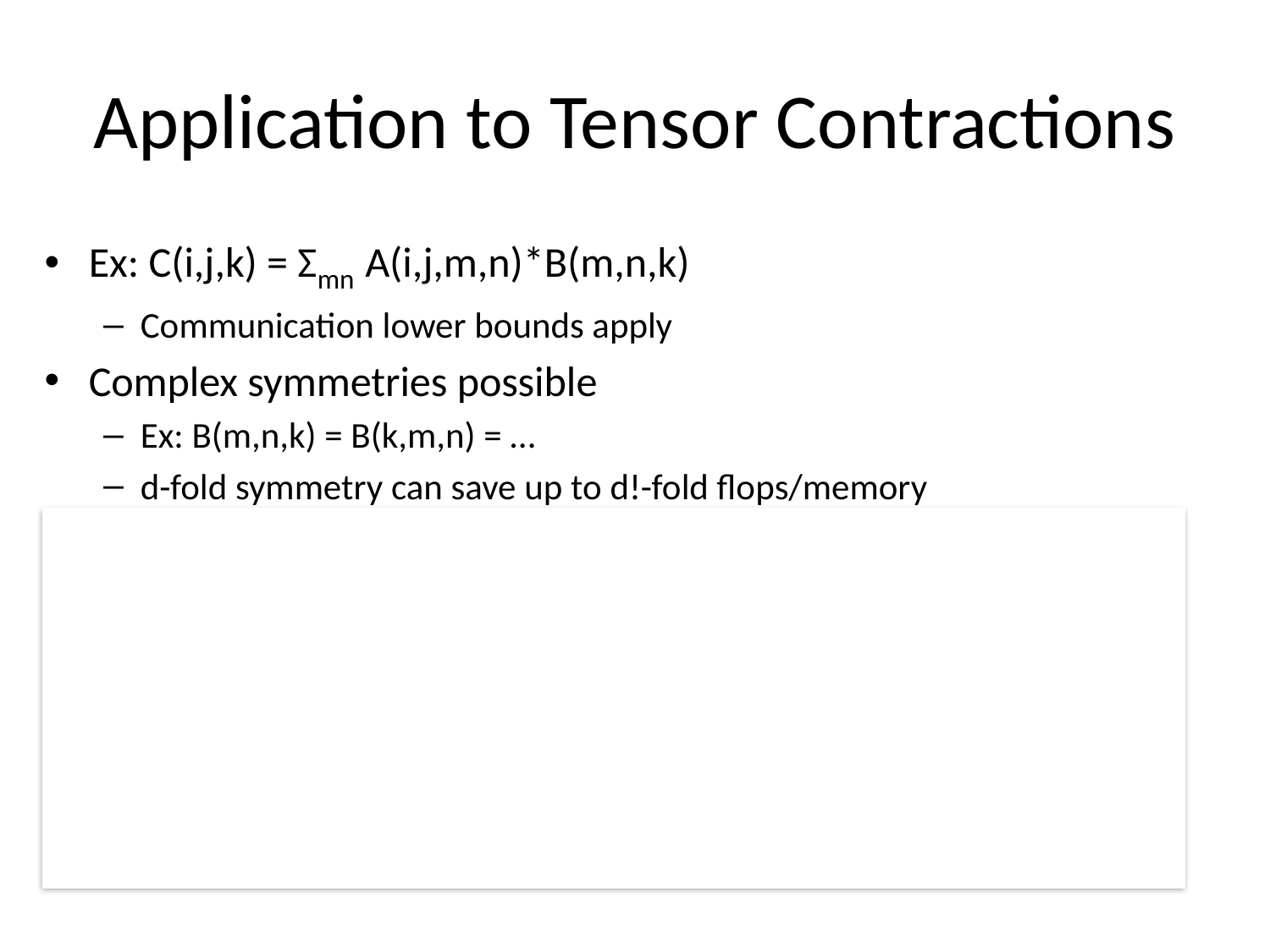

# Application to Tensor Contractions
Ex: C(i,j,k) = Σmn A(i,j,m,n)*B(m,n,k)
Communication lower bounds apply
Complex symmetries possible
Ex: B(m,n,k) = B(k,m,n) = …
d-fold symmetry can save up to d!-fold flops/memory
Heavily used in electronic structure calculations
Ex: NWChem
CTF: Cyclops Tensor Framework
Exploits 2.5D algorithms, symmetries

Solomonik, Hammond, Matthews